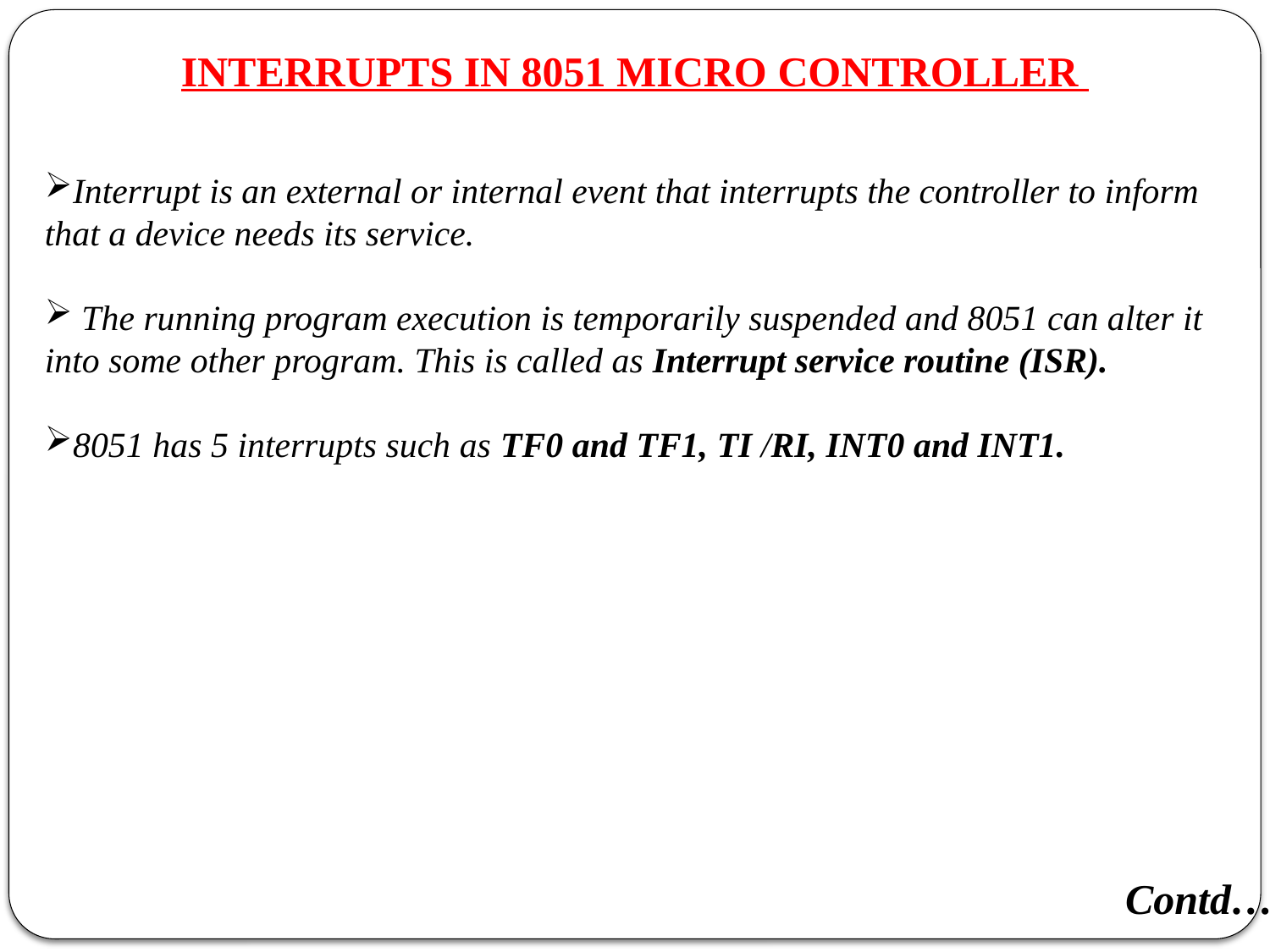

INTERRUPTS IN 8051 MICRO CONTROLLER
Interrupt is an external or internal event that interrupts the controller to inform that a device needs its service.

 The running program execution is temporarily suspended and 8051 can alter it into some other program. This is called as Interrupt service routine (ISR).

8051 has 5 interrupts such as TF0 and TF1, TI /RI, INT0 and INT1.
Contd….